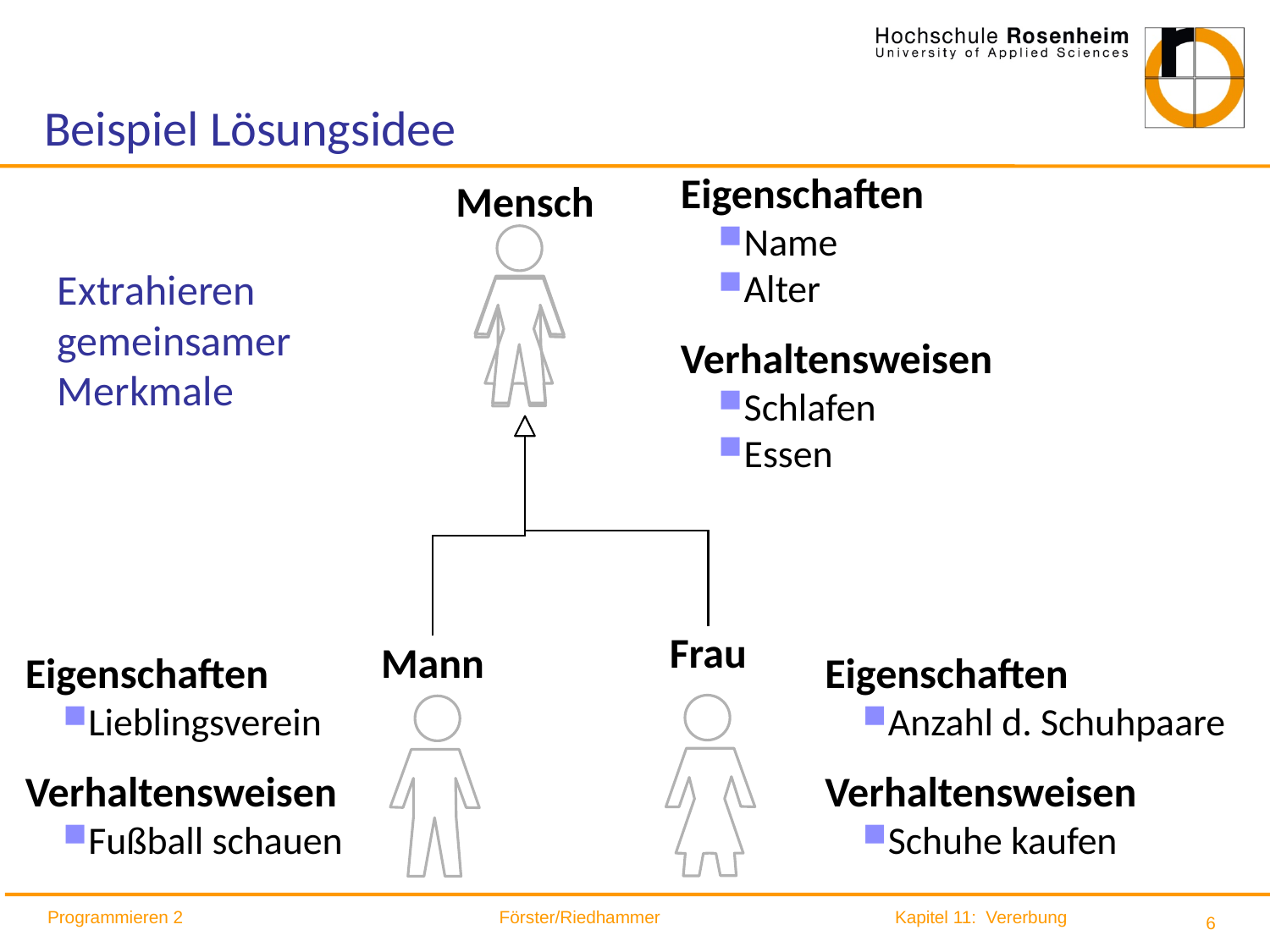

# Beispiel Lösungsidee
Eigenschaften
Name
Alter
Verhaltensweisen
Schlafen
Essen
Mensch

Extrahieren gemeinsamer Merkmale

Frau
Mann
Eigenschaften
Lieblingsverein
Verhaltensweisen
Fußball schauen
Eigenschaften
Anzahl d. Schuhpaare
Verhaltensweisen
Schuhe kaufen